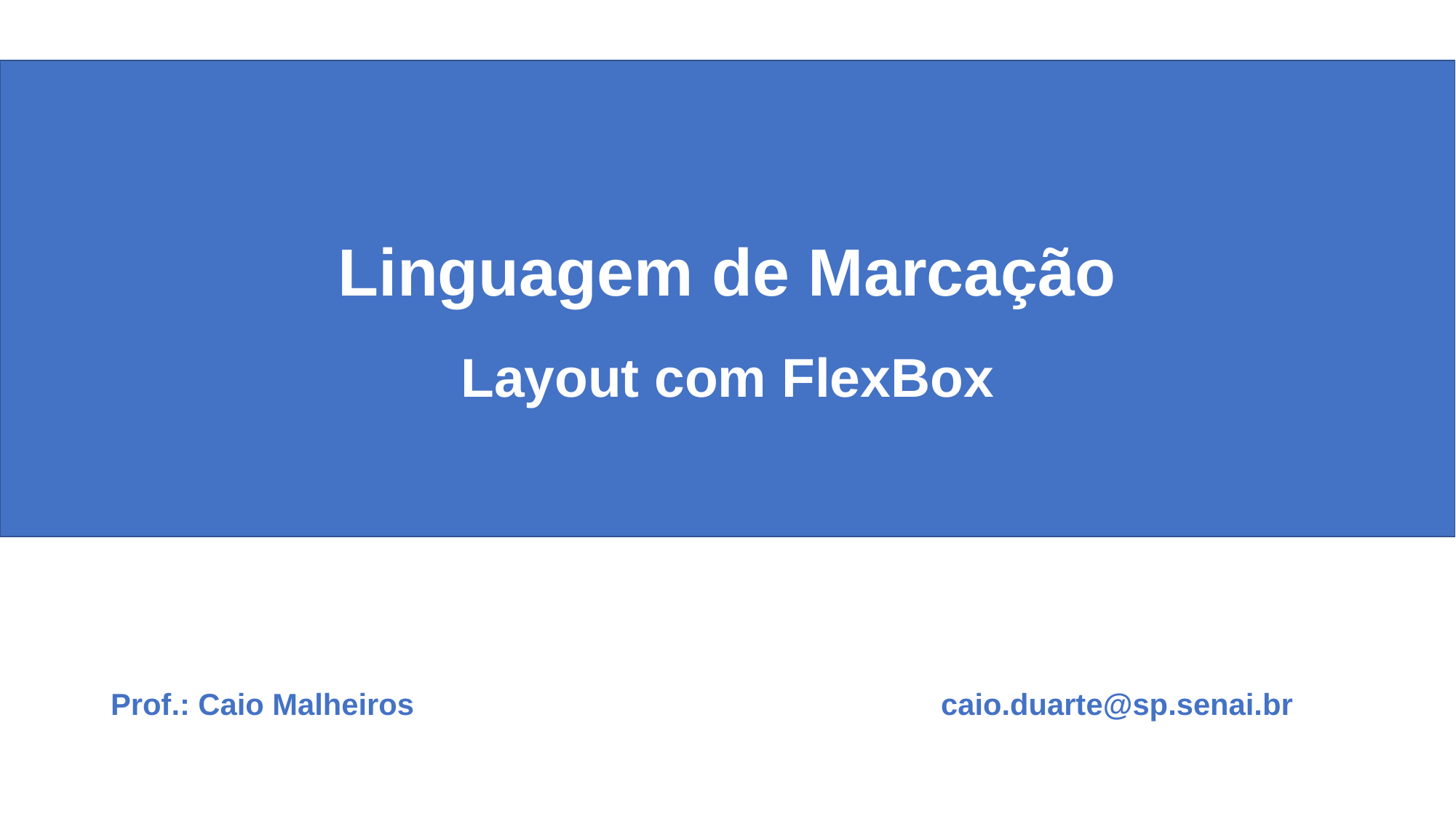

# Linguagem de Marcação Layout com FlexBox
Prof.: Caio Malheiros
caio.duarte@sp.senai.br